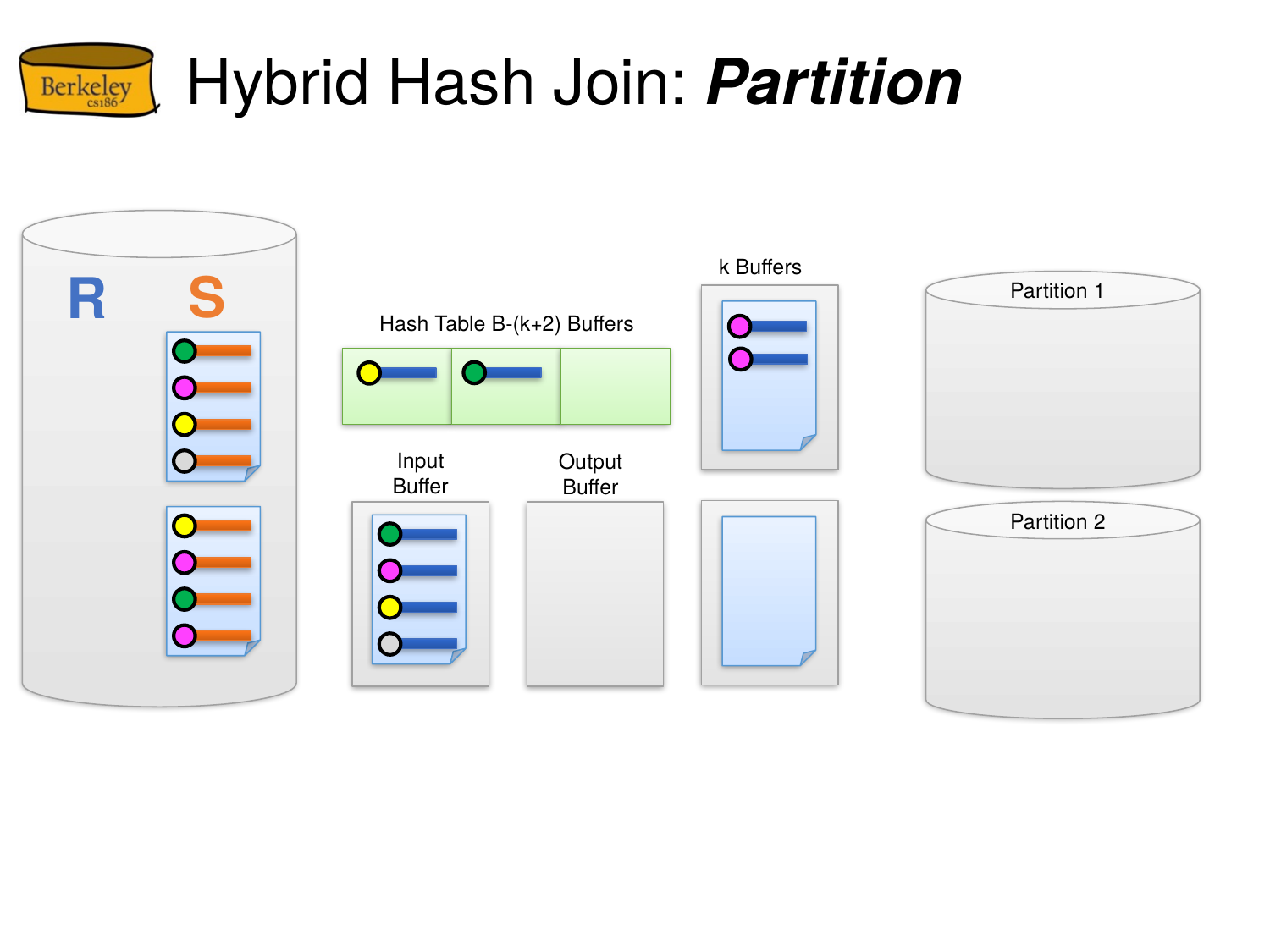

# Hybrid Hash Join: Partition

k Buffers

Hash Table B-(k+2) Buffers

Input
Buffer

Output
Buffer

S
R
Partition 1

Partition 2